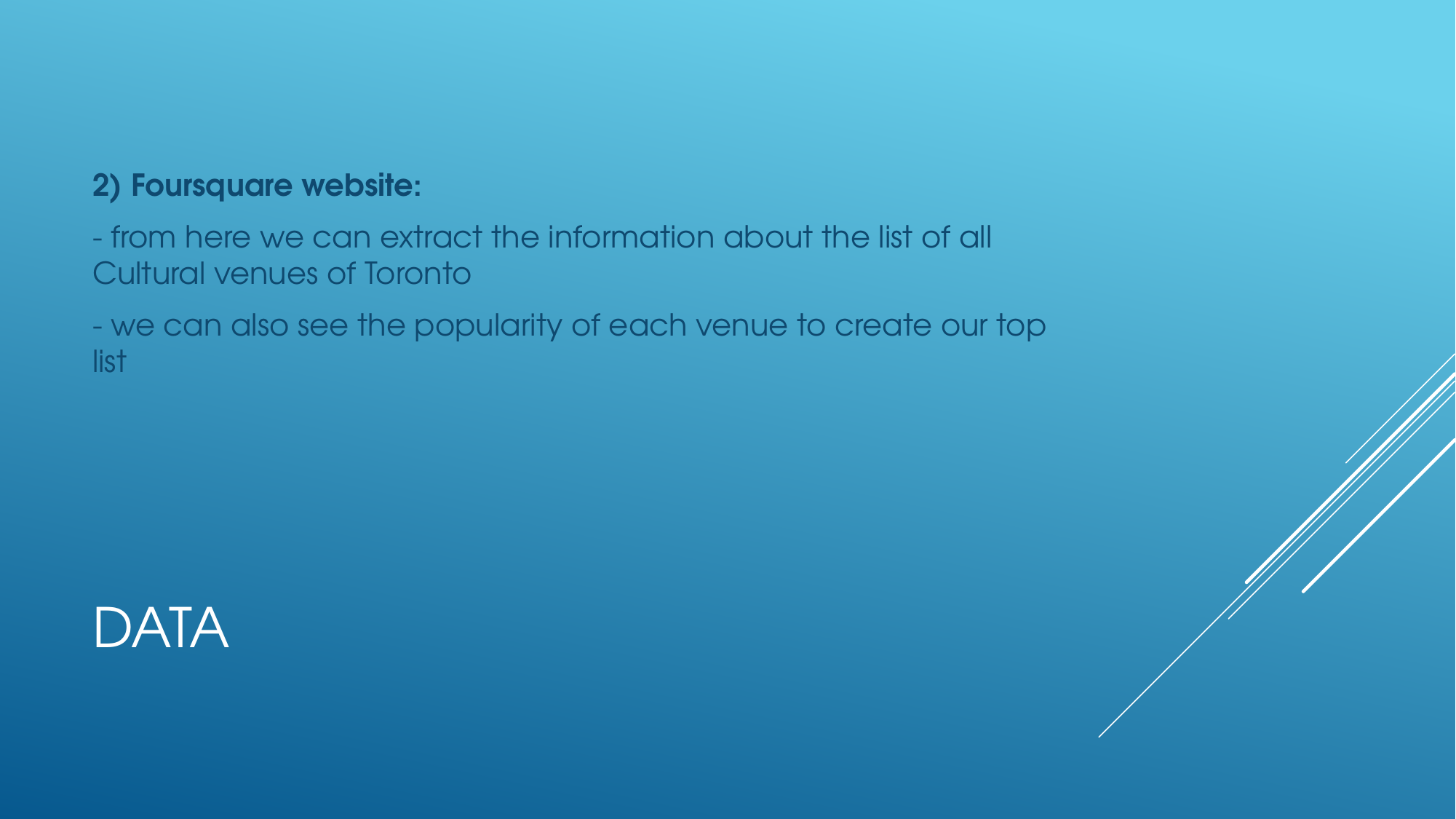

2) Foursquare website:
- from here we can extract the information about the list of all Cultural venues of Toronto
- we can also see the popularity of each venue to create our top list

# Data